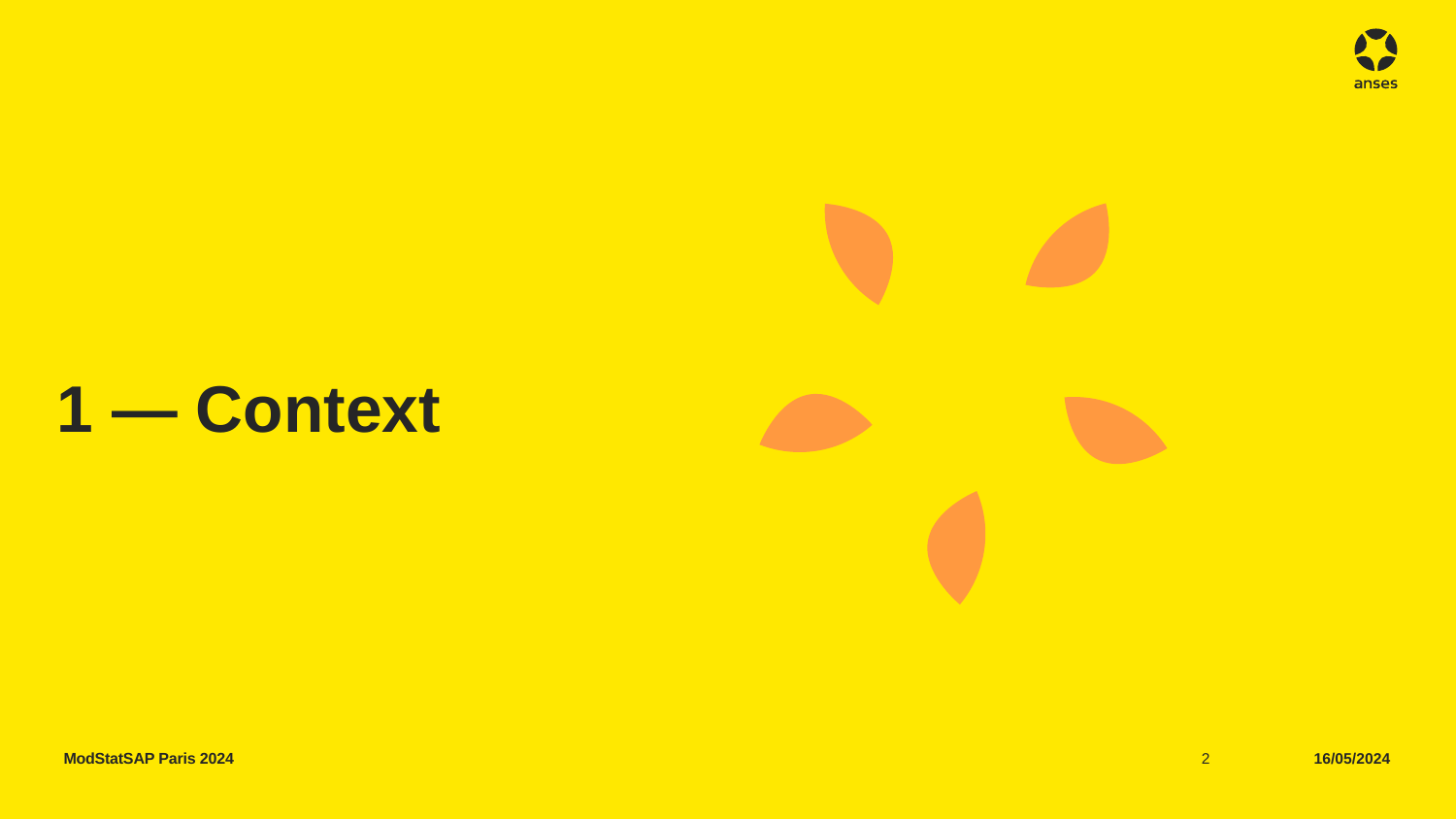

# 1 — Context
ModStatSAP Paris 2024
2
16/05/2024